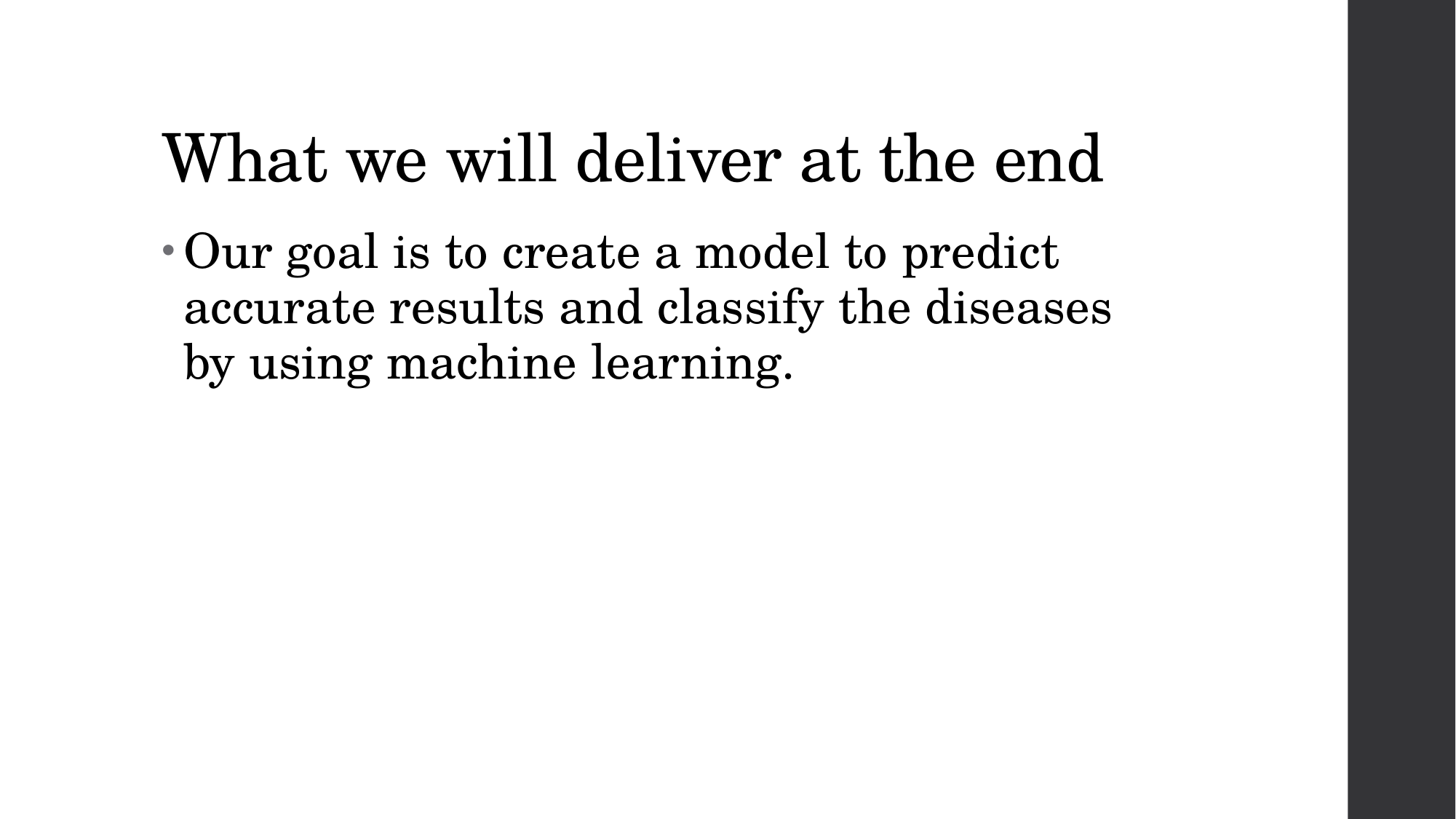

# What we will deliver at the end
Our goal is to create a model to predict accurate results and classify the diseases by using machine learning.